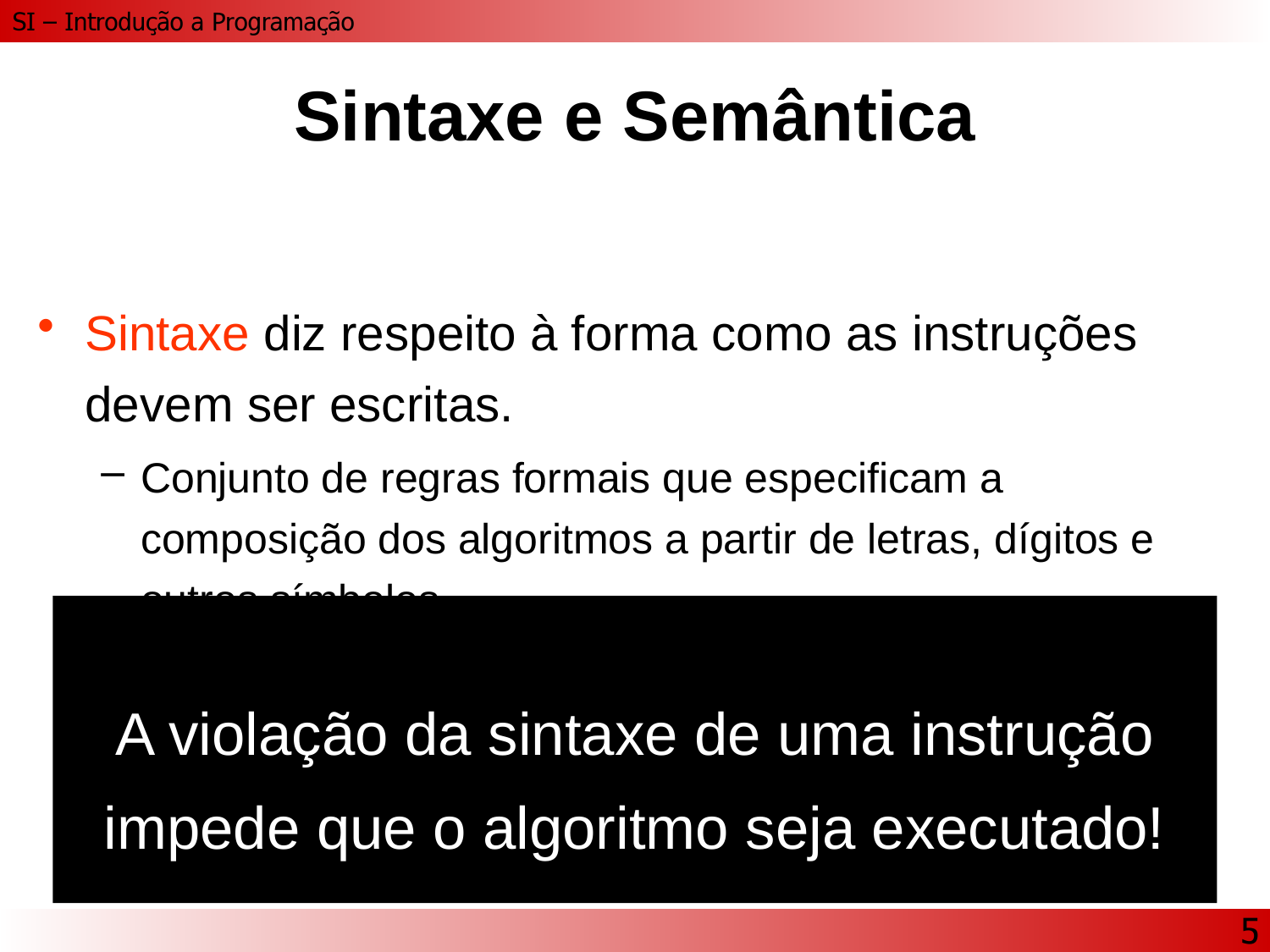

# Sintaxe e Semântica

Sintaxe diz respeito à forma como as instruções devem ser escritas.
Conjunto de regras formais que especificam a composição dos algoritmos a partir de letras, dígitos e outros símbolos.

A violação da sintaxe de uma instrução impede que o algoritmo seja executado!

5